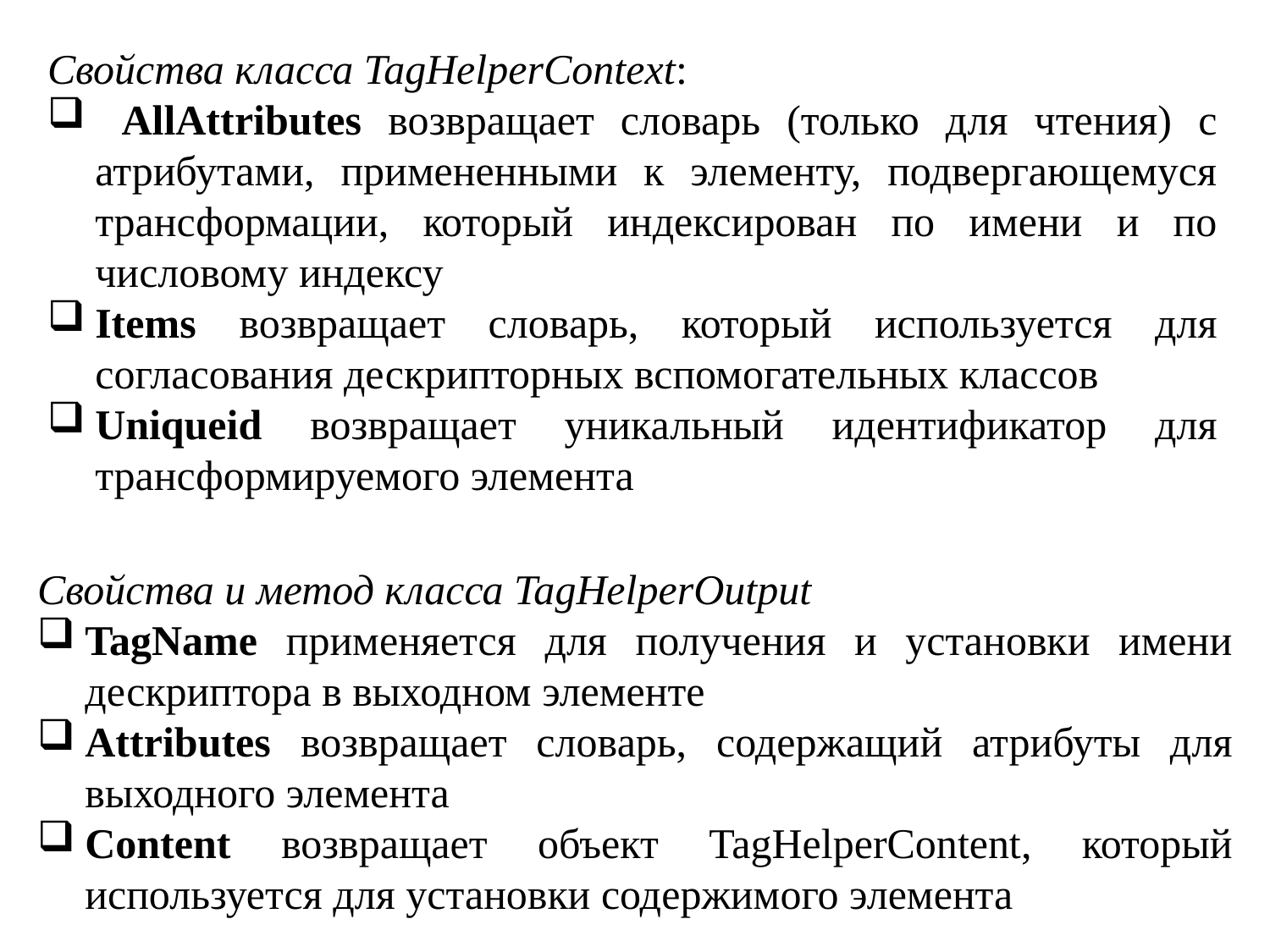

Свойства класса TagHelperContext:
 AllAttributes возвращает словарь (только для чтения) с атрибутами, примененными к элементу, подвергающемуся трансформации, который индексирован по имени и по числовому индексу
Items возвращает словарь, который используется для согласования дескрипторных вспомогательных классов
Uniqueid возвращает уникальный идентификатор для трансформируемого элемента
Свойства и метод класса TagHelperOutput
TagName применяется для получения и установки имени дескриптора в выходном элементе
Attributes возвращает словарь, содержащий атрибуты для выходного элемента
Content возвращает объект TagHelperContent, который используется для установки содержимого элемента